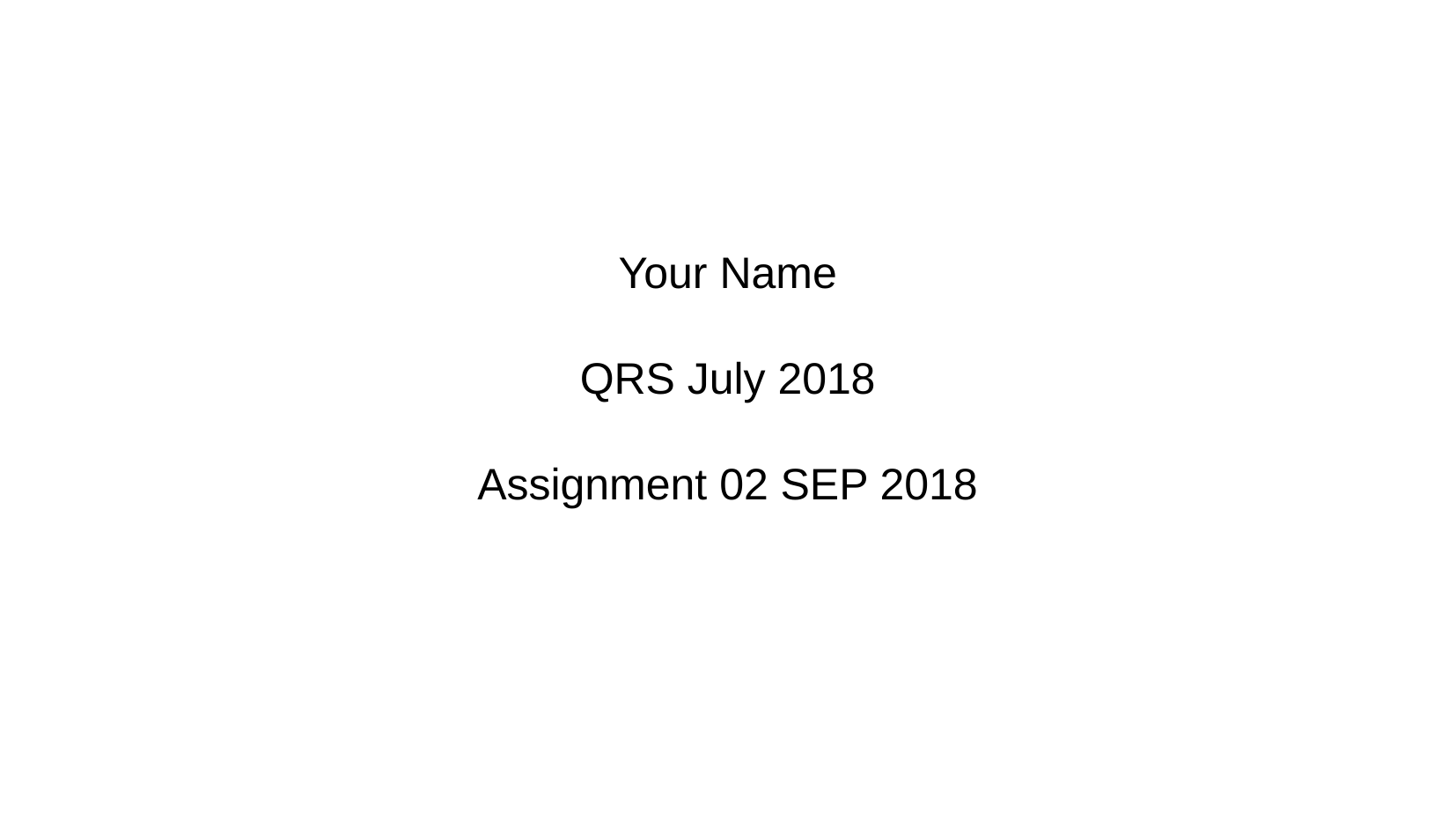

Your Name

QRS July 2018

Assignment 02 SEP 2018